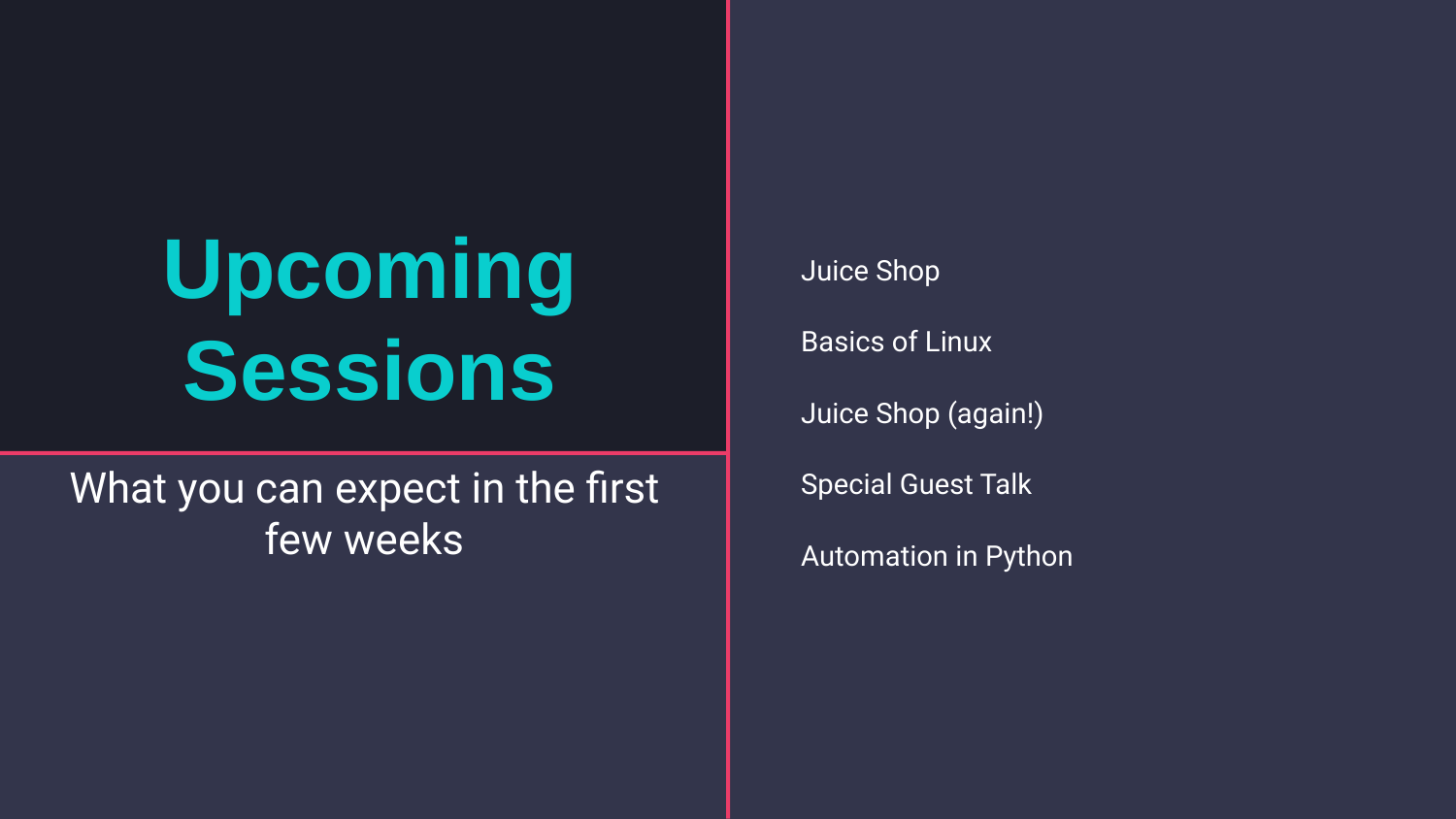

# Upcoming Sessions
Juice Shop
Basics of Linux
Juice Shop (again!)
Special Guest Talk
Automation in Python
What you can expect in the first few weeks